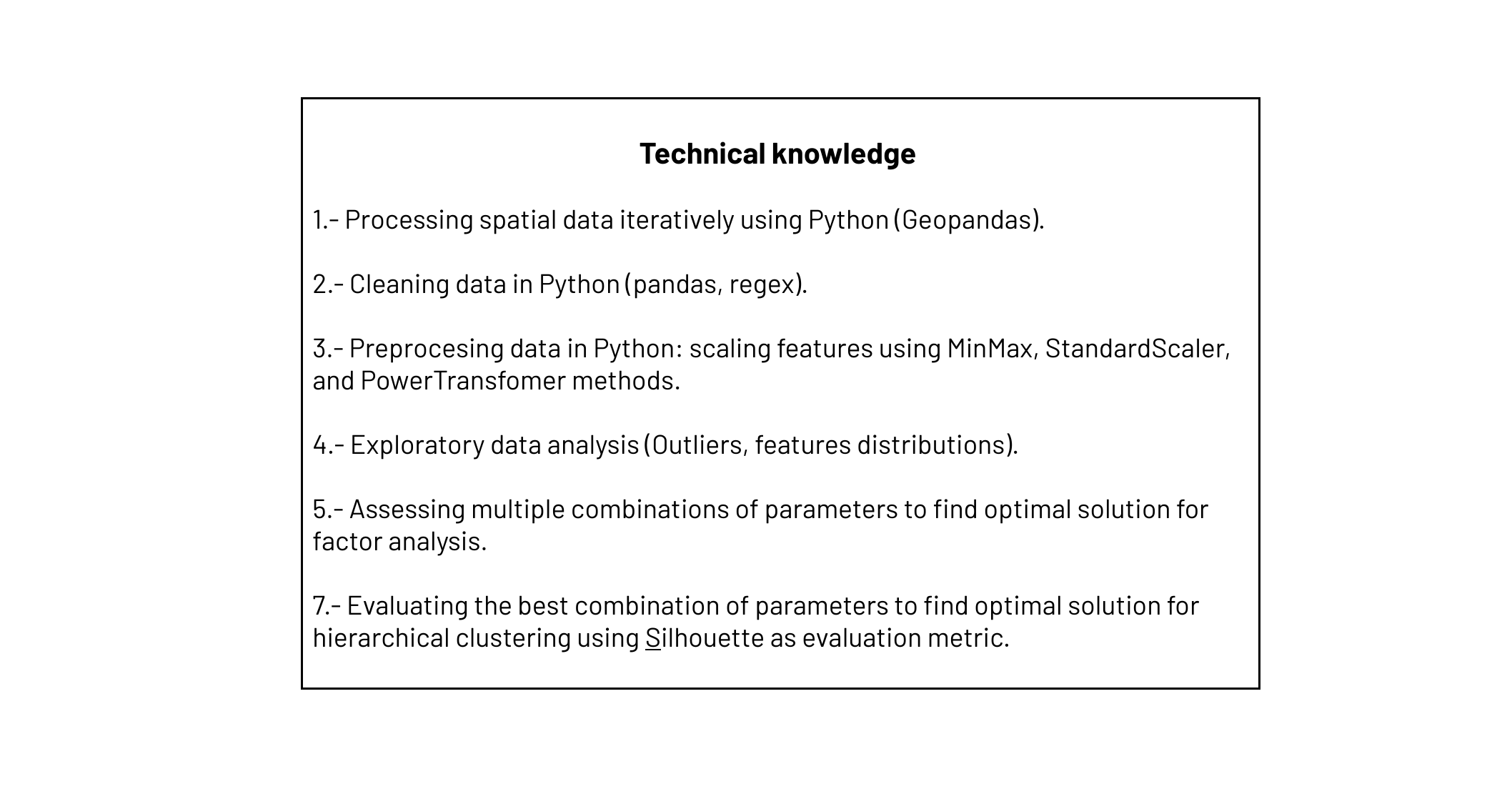

Technical knowledge

1.- Processing spatial data iteratively using Python (Geopandas).

2.- Cleaning data in Python (pandas, regex).

3.- Preprocesing data in Python: scaling features using MinMax, StandardScaler, and PowerTransfomer methods.

4.- Exploratory data analysis (Outliers, features distributions).

5.- Assessing multiple combinations of parameters to find optimal solution for  factor analysis.

7.- Evaluating the best combination of parameters to find optimal solution for hierarchical clustering using Silhouette as evaluation metric.